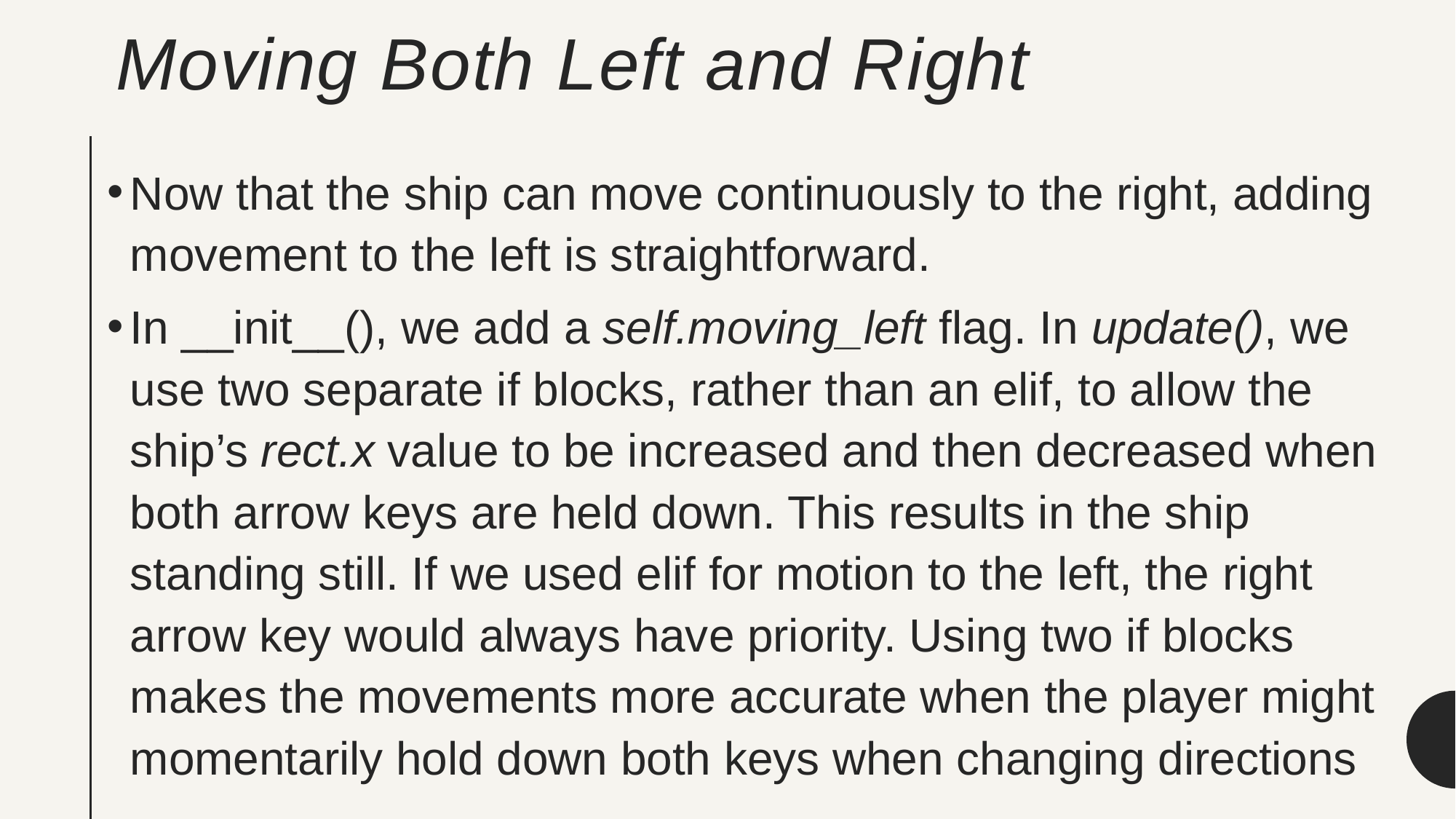

# Moving Both Left and Right
Now that the ship can move continuously to the right, adding movement to the left is straightforward.
In __init__(), we add a self.moving_left flag. In update(), we use two separate if blocks, rather than an elif, to allow the ship’s rect.x value to be increased and then decreased when both arrow keys are held down. This results in the ship standing still. If we used elif for motion to the left, the right arrow key would always have priority. Using two if blocks makes the movements more accurate when the player might momentarily hold down both keys when changing directions